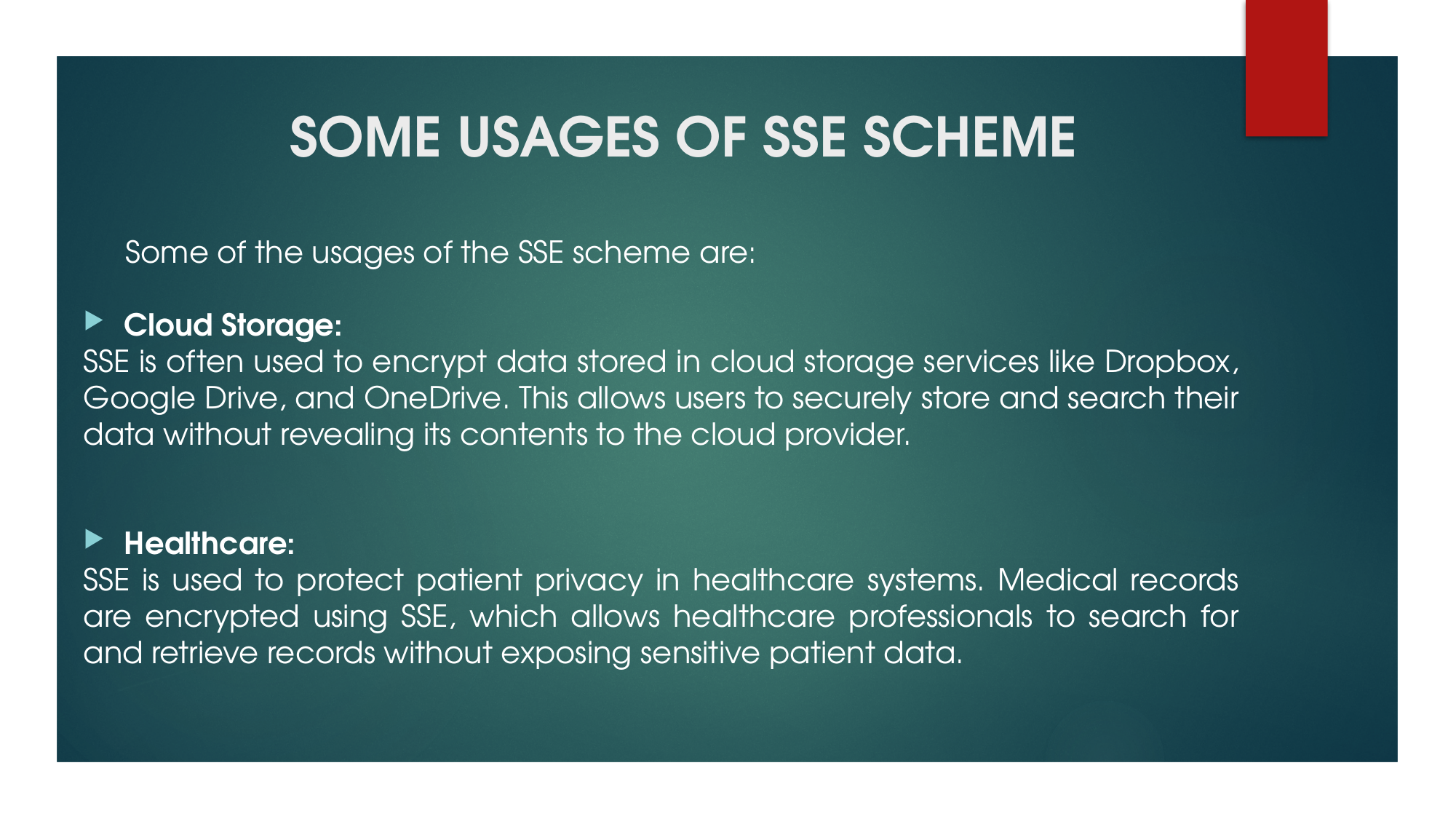

# SOME USAGES OF SSE SCHEME

	Some of the usages of the SSE scheme are:

Cloud Storage:
SSE is often used to encrypt data stored in cloud storage services like Dropbox, Google Drive, and OneDrive. This allows users to securely store and search their data without revealing its contents to the cloud provider.

Healthcare:
SSE is used to protect patient privacy in healthcare systems. Medical records are encrypted using SSE, which allows healthcare professionals to search for and retrieve records without exposing sensitive patient data.